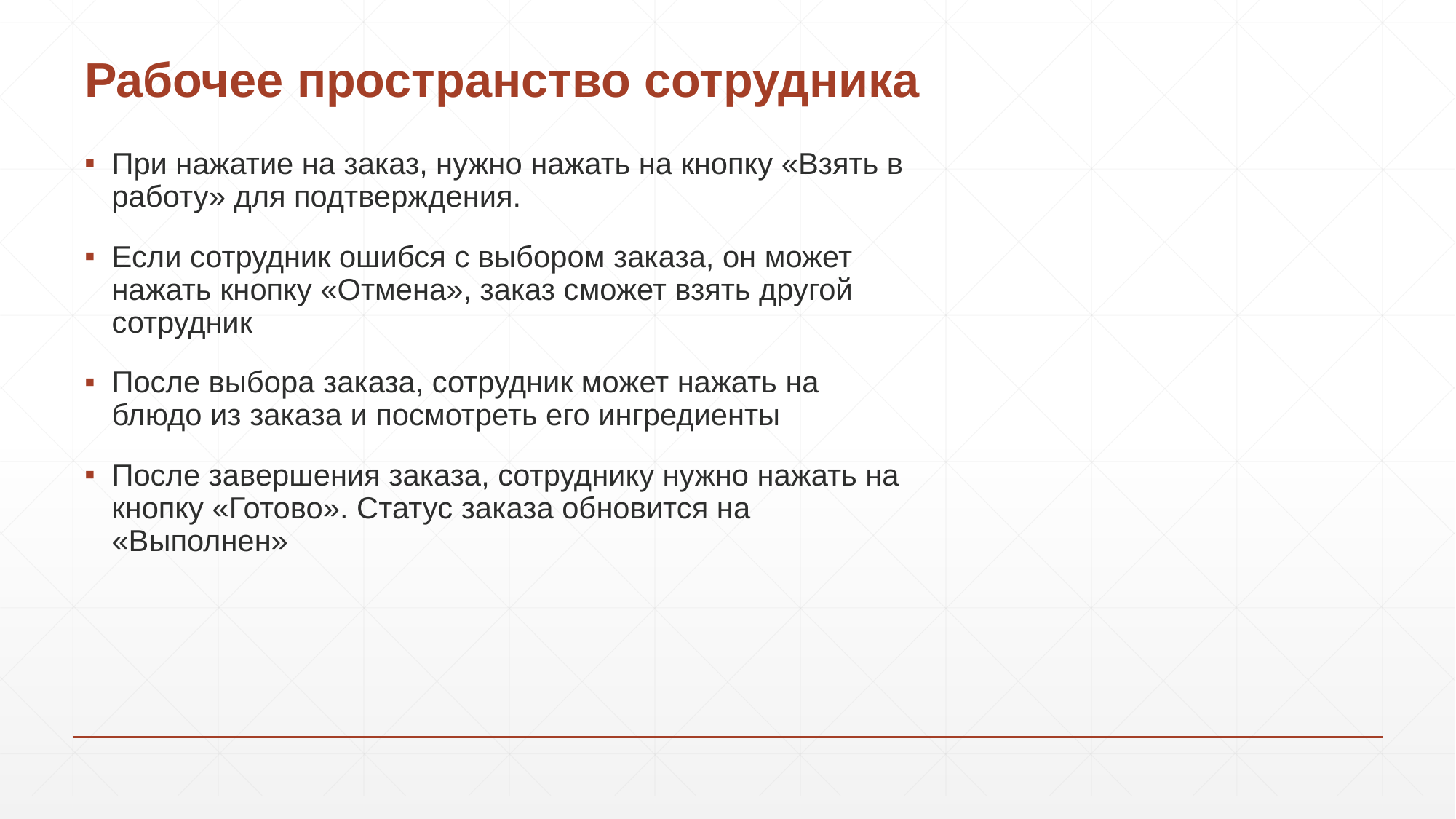

# Рабочее пространство сотрудника
При нажатие на заказ, нужно нажать на кнопку «Взять в работу» для подтверждения.
Если сотрудник ошибся с выбором заказа, он может нажать кнопку «Отмена», заказ сможет взять другой сотрудник
После выбора заказа, сотрудник может нажать на блюдо из заказа и посмотреть его ингредиенты
После завершения заказа, сотруднику нужно нажать на кнопку «Готово». Статус заказа обновится на «Выполнен»